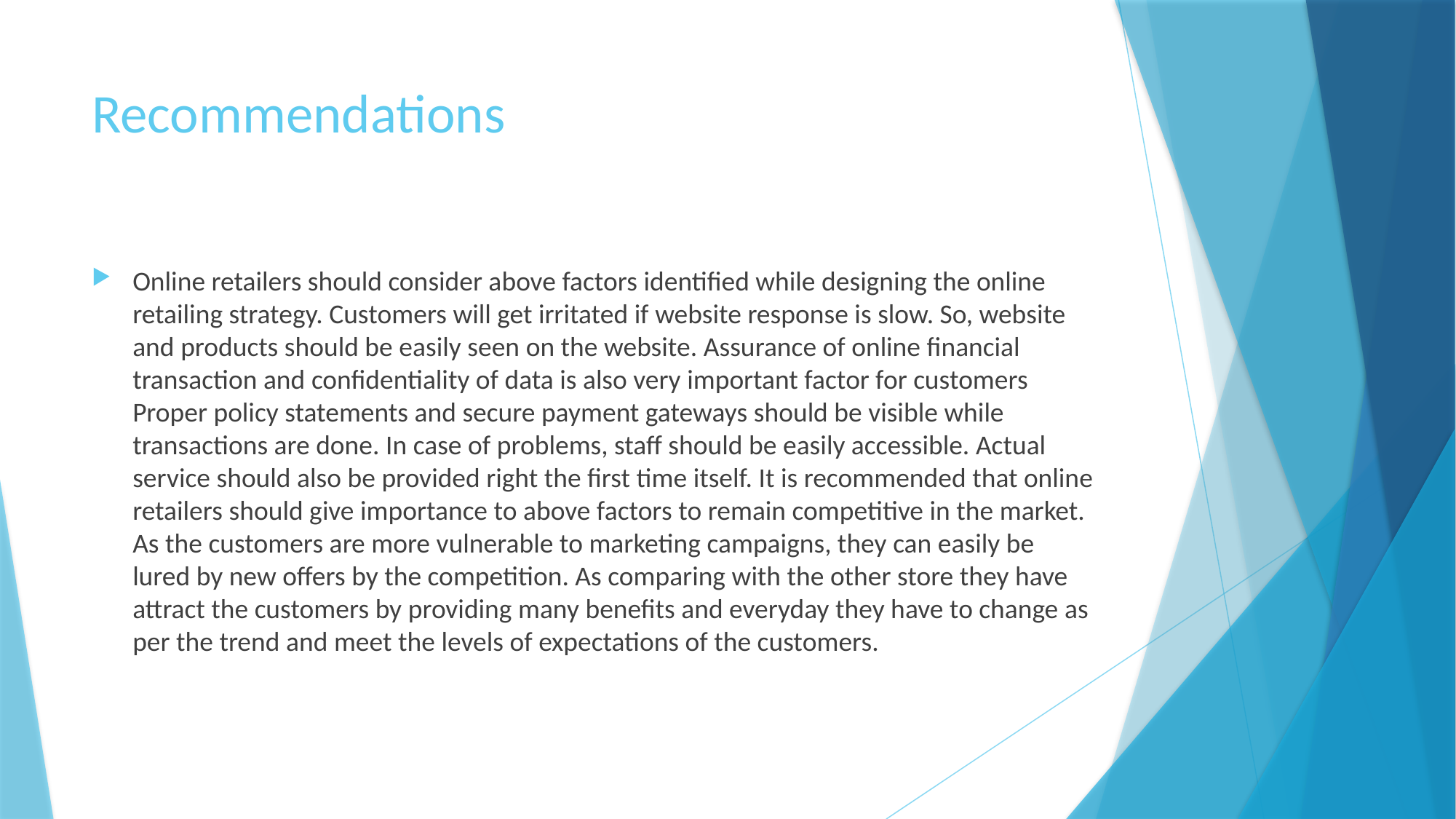

# Recommendations
Online retailers should consider above factors identified while designing the online retailing strategy. Customers will get irritated if website response is slow. So, website and products should be easily seen on the website. Assurance of online financial transaction and confidentiality of data is also very important factor for customers Proper policy statements and secure payment gateways should be visible while transactions are done. In case of problems, staff should be easily accessible. Actual service should also be provided right the first time itself. It is recommended that online retailers should give importance to above factors to remain competitive in the market. As the customers are more vulnerable to marketing campaigns, they can easily be lured by new offers by the competition. As comparing with the other store they have attract the customers by providing many benefits and everyday they have to change as per the trend and meet the levels of expectations of the customers.